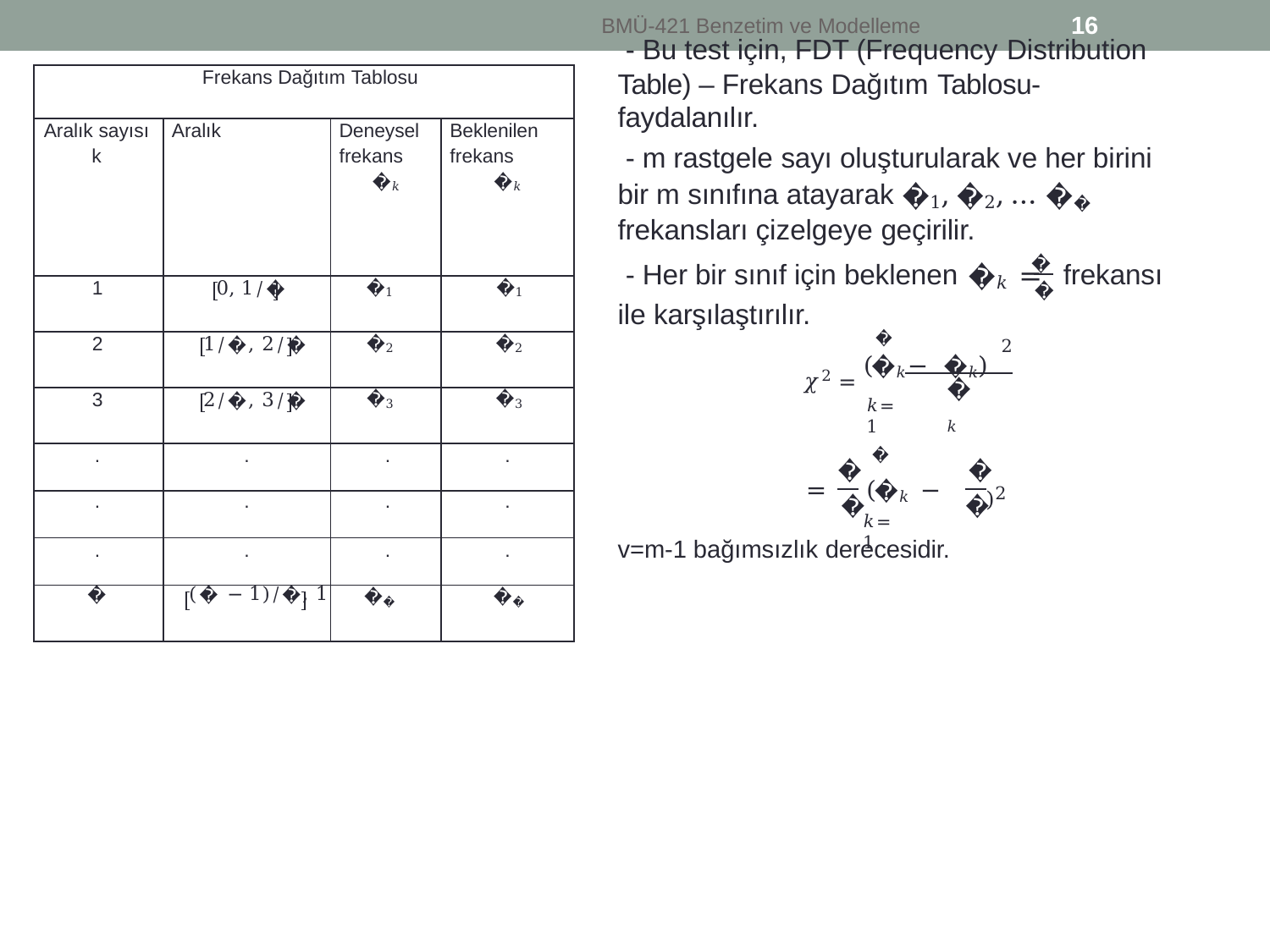

16
BMÜ-421 Benzetim ve Modelleme
- Bu test için, FDT (Frequency Distribution
| Frekans Dağıtım Tablosu |  |  |  |
| --- | --- | --- | --- |
| Aralık sayısı k | Aralık | Deneysel frekans �𝑘 | Beklenilen frekans �𝑘 |
| 1 | 0, 1/� | �1 | �1 |
| 2 | 1/�, 2/� | �2 | �2 |
| 3 | 2/�, 3/� | �3 | �3 |
| . | . | . | . |
| . | . | . | . |
| . | . | . | . |
| � | (� − 1)/�, 1 | �� | �� |
Table) – Frekans Dağıtım Tablosu-
faydalanılır.
- m rastgele sayı oluşturularak ve her birini  bir m sınıfına atayarak �1, �2, … ��  frekansları çizelgeye geçirilir.
�
- Her bir sınıf için beklenen �𝑘      =	frekansı

�

ile karşılaştırılır.

�
2
𝜒2 = (�𝑘 −  �𝑘)

�𝑘

𝑘=1

�
�
�
�
)2
=	(�𝑘   −
�

𝑘=1
v=m-1 bağımsızlık derecesidir.